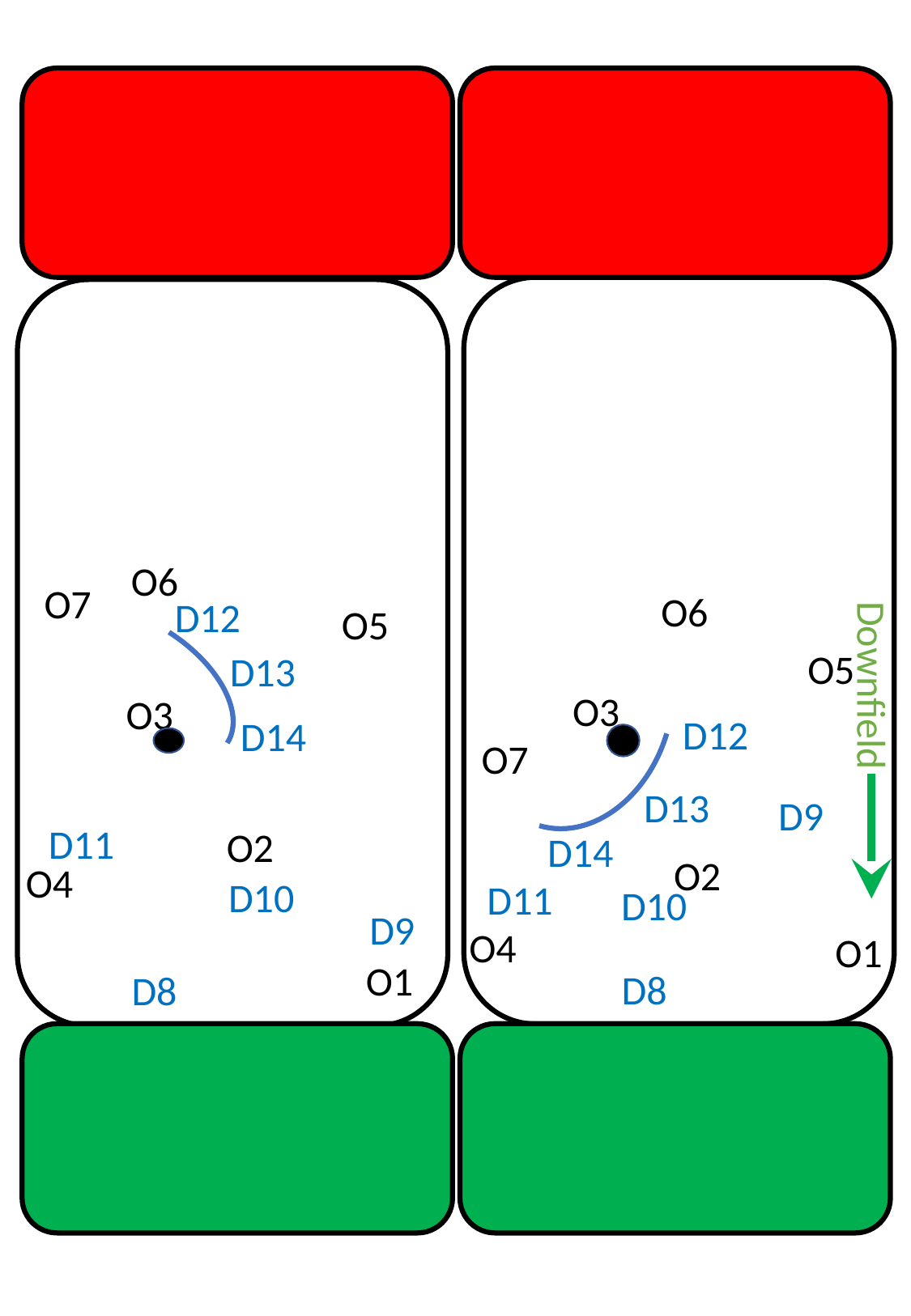

Upfield
Upfield

O6
O7
O6
D12
O5

O5
D13
Downfield
O3
O3
D12
D14

O7

D13
D9
D11
O2
D14
O2
O4
D10
D11
D10
D9
O4
O1
O1
D8
D8